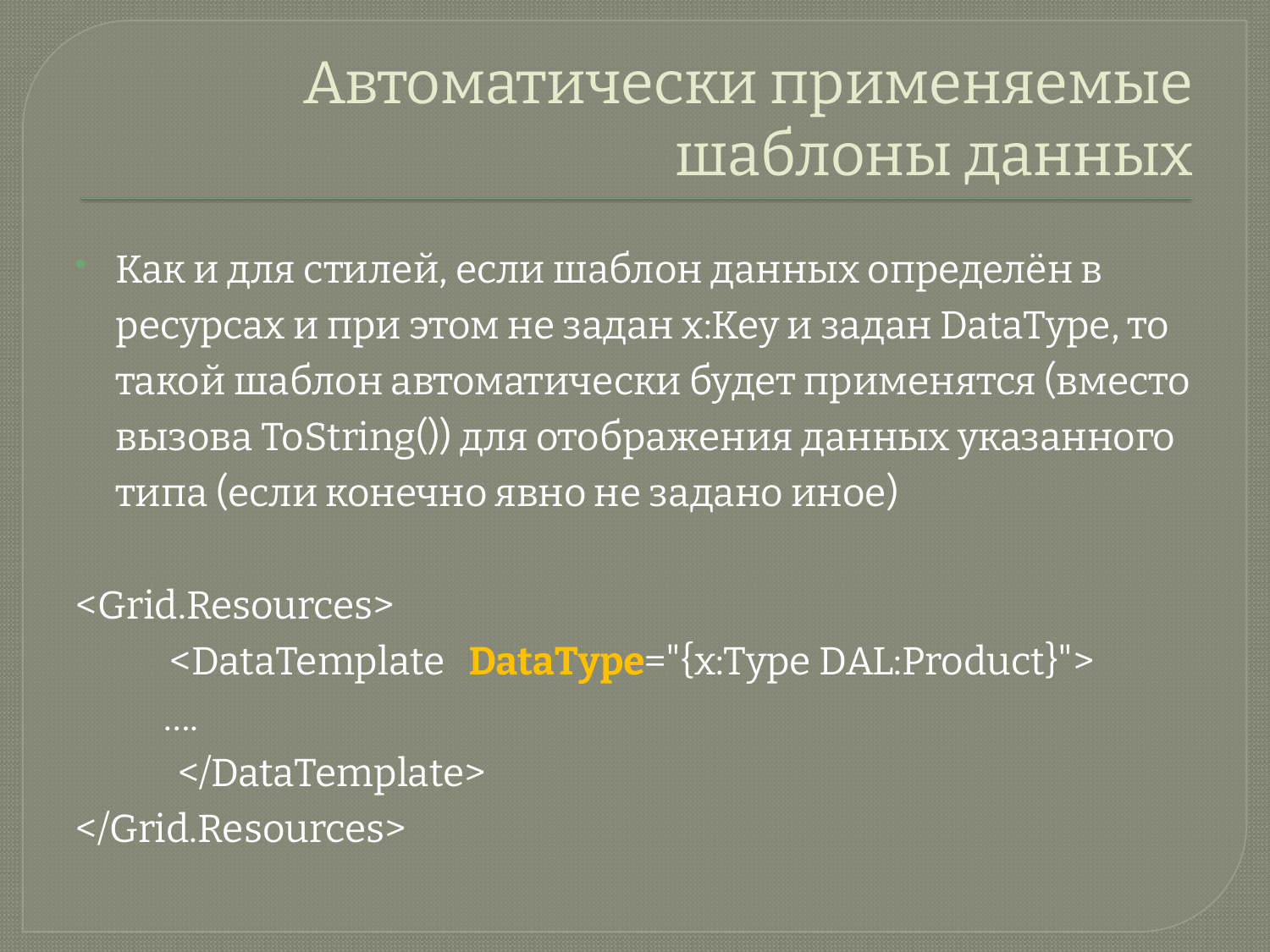

# Автоматически применяемые шаблоны данных
Как и для стилей, если шаблон данных определён в ресурсах и при этом не задан x:Key и задан DataType, то такой шаблон автоматически будет применятся (вместо вызова ToString()) для отображения данных указанного типа (если конечно явно не задано иное)

<Grid.Resources>
            <DataTemplate   DataType="{x:Type DAL:Product}">
		….
             </DataTemplate>
</Grid.Resources>